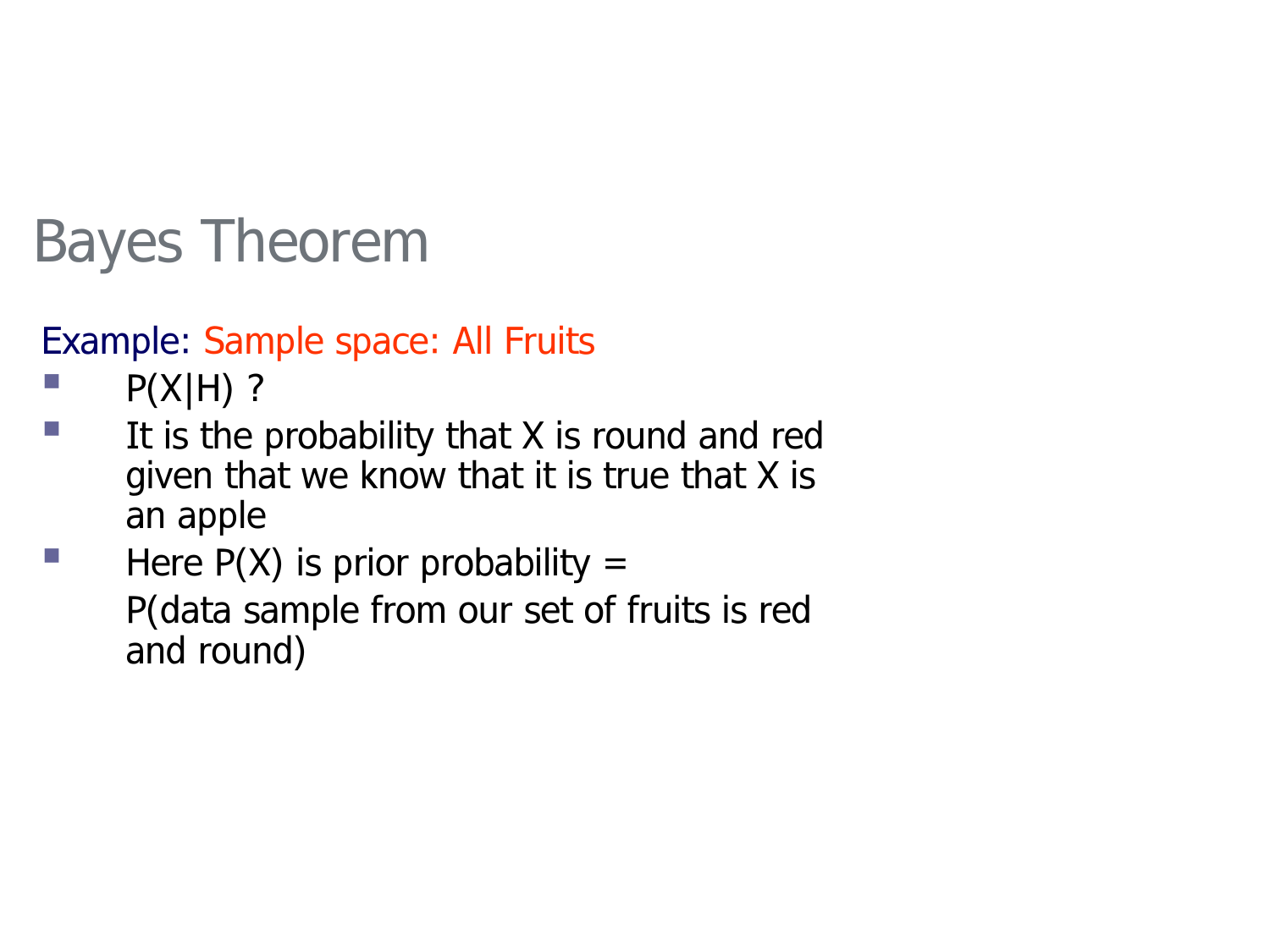

Bayes Theorem
Example: Sample space: All Fruits
P(X|H) ?
It is the probability that X is round and red given that we know that it is true that X is an apple
Here P(X) is prior probability =
	P(data sample from our set of fruits is red and round)